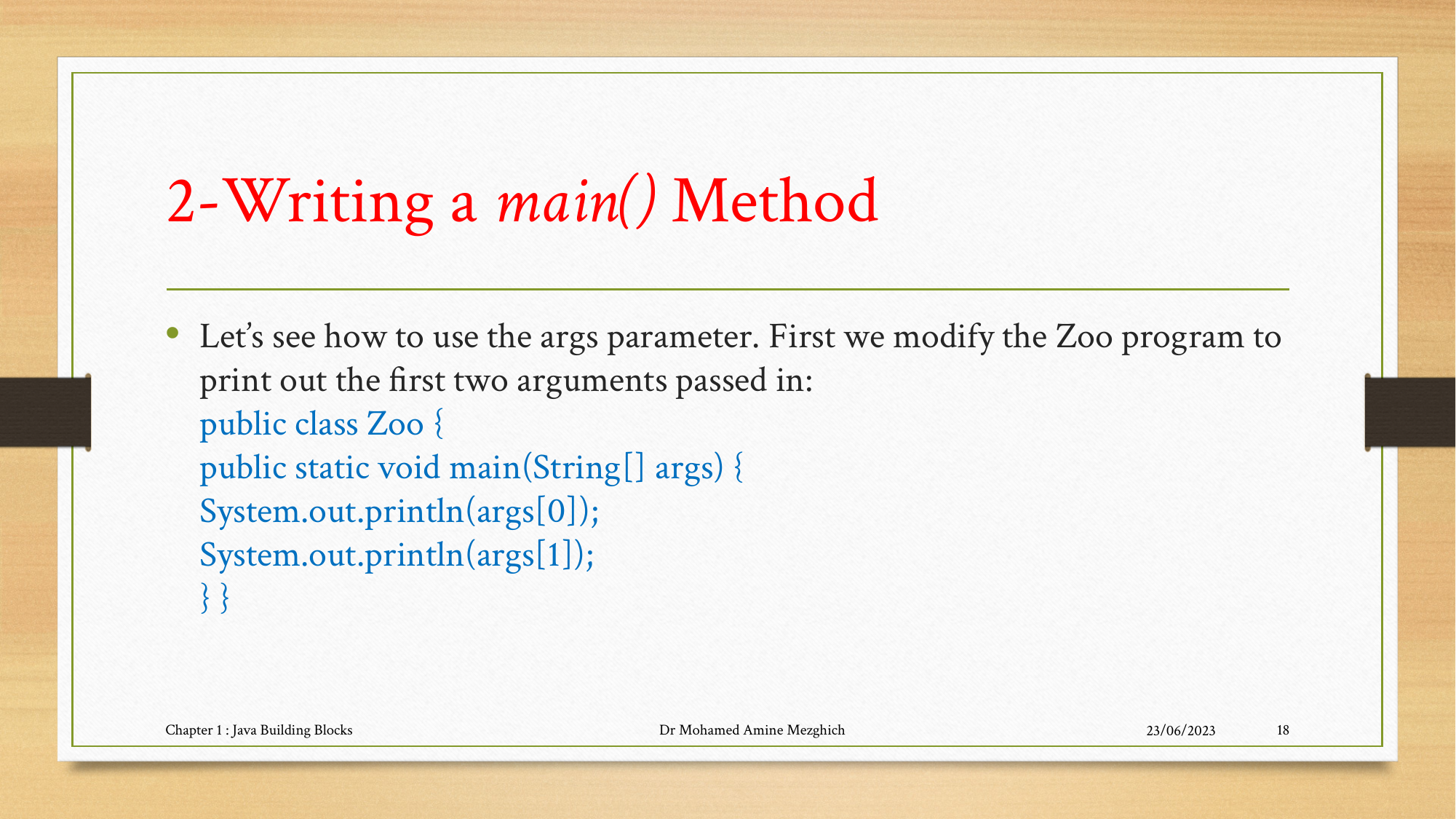

# 2-Writing a main() Method
Let’s see how to use the args parameter. First we modify the Zoo program to print out the first two arguments passed in:
public class Zoo {
public static void main(String[] args) {
System.out.println(args[0]);
System.out.println(args[1]);
} }
Chapter 1 : Java Building Blocks                                                                                         Dr Mohamed Amine Mezghich
23/06/2023
18